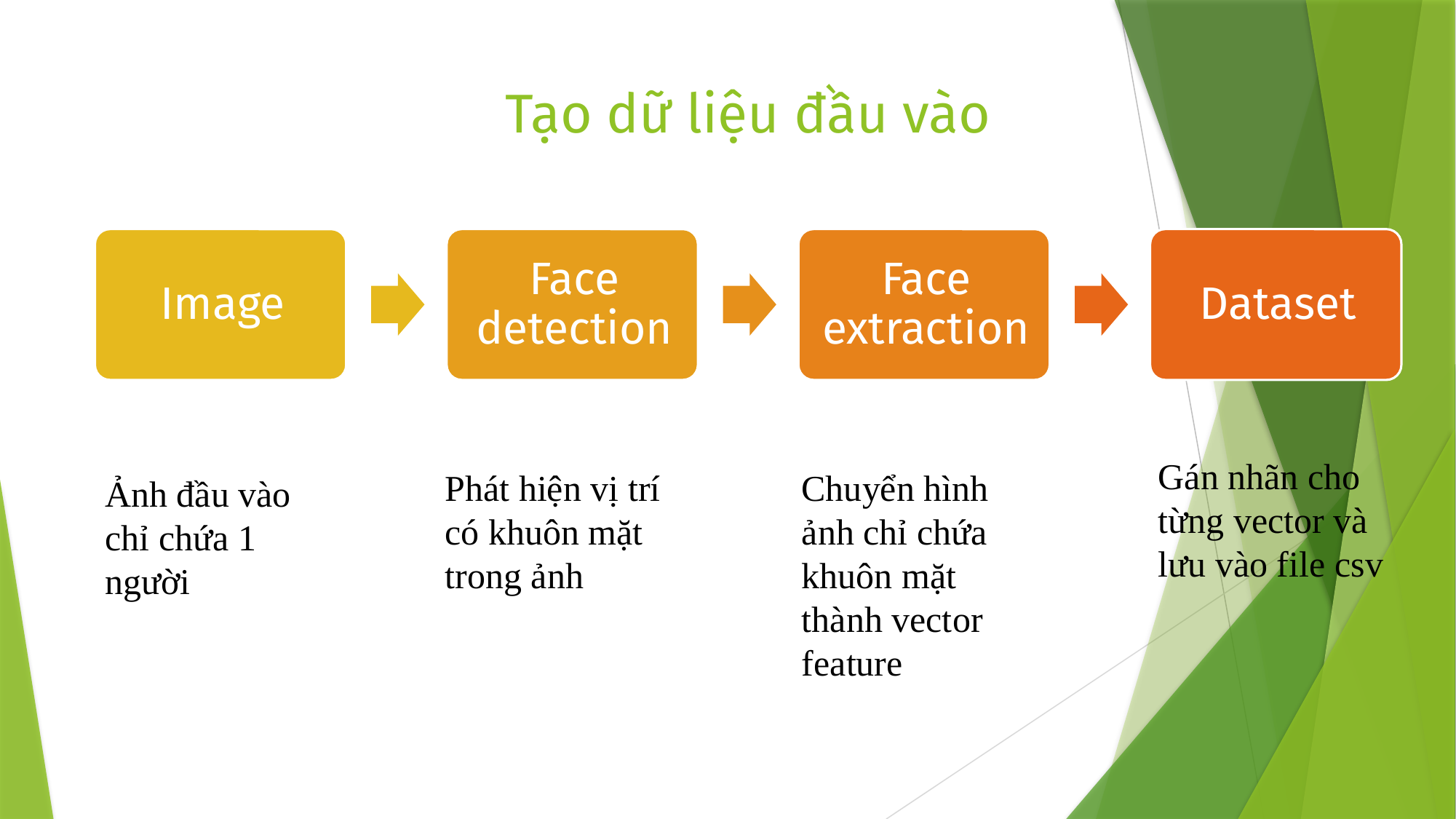

# Tạo dữ liệu đầu vào
Image

Face detection

Face extraction

Dataset
Gán nhãn cho từng vector và lưu vào file csv
Phát hiện vị trí có khuôn mặt trong ảnh
Chuyển hình ảnh chỉ chứa khuôn mặt thành vector feature
Ảnh đầu vào chỉ chứa 1 người